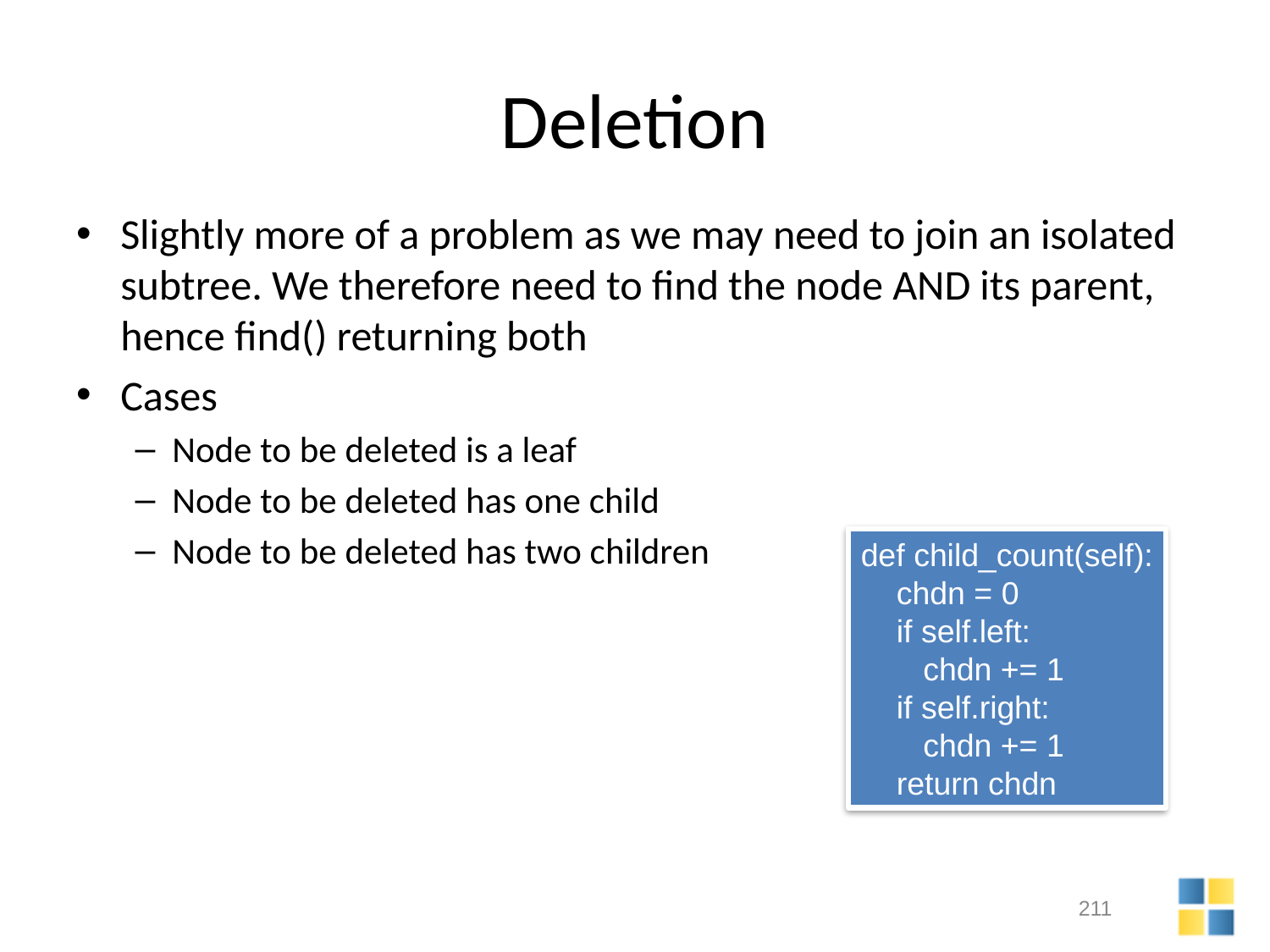

# Deletion
Slightly more of a problem as we may need to join an isolated subtree. We therefore need to find the node AND its parent, hence find() returning both
Cases
Node to be deleted is a leaf
Node to be deleted has one child
Node to be deleted has two children
def child_count(self):
    chdn = 0
    if self.left:
       chdn += 1
    if self.right:
       chdn += 1
    return chdn
211